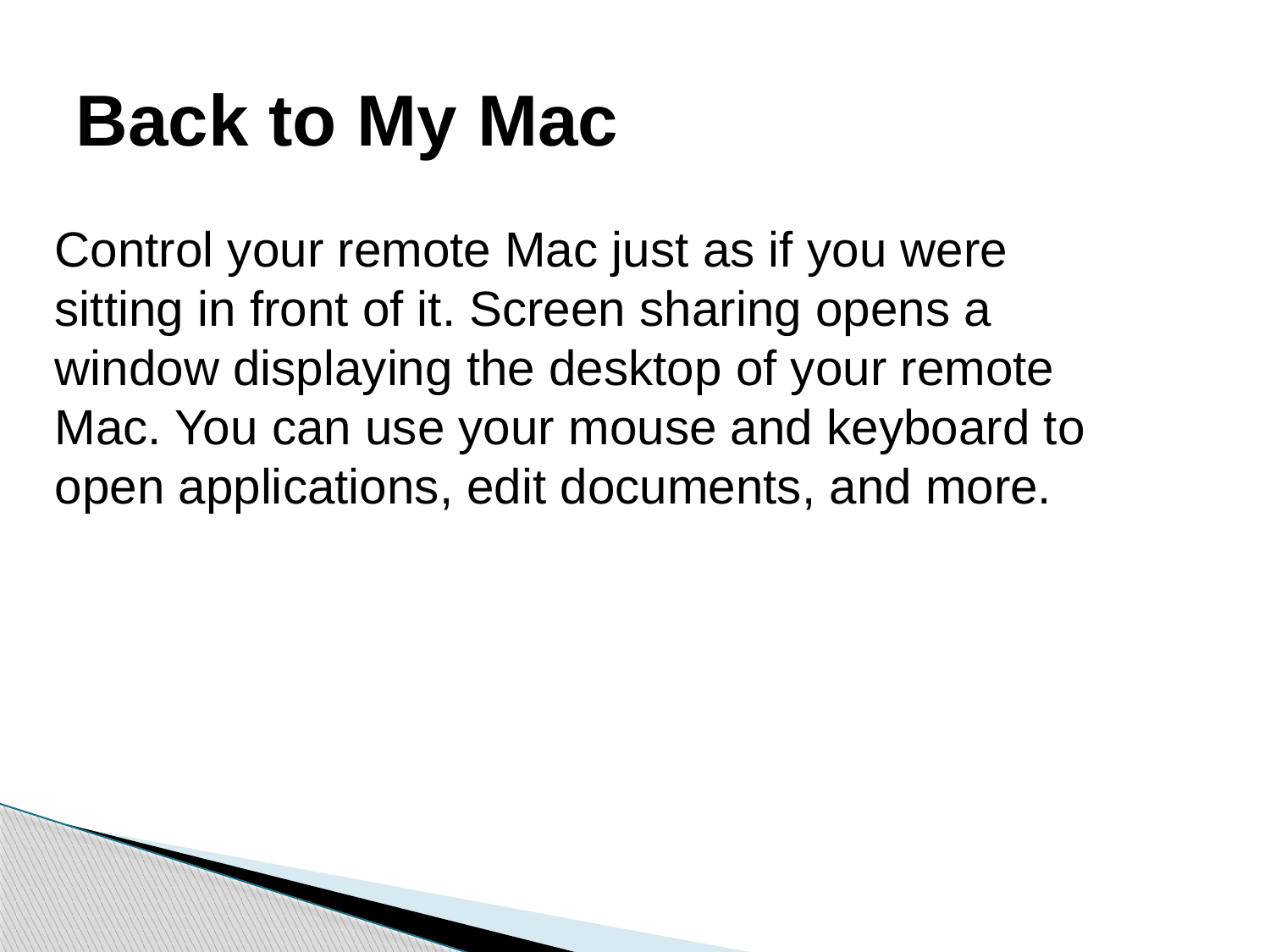

# Back to My Mac
Control your remote Mac just as if you were sitting in front of it. Screen sharing opens a window displaying the desktop of your remote Mac. You can use your mouse and keyboard to open applications, edit documents, and more.